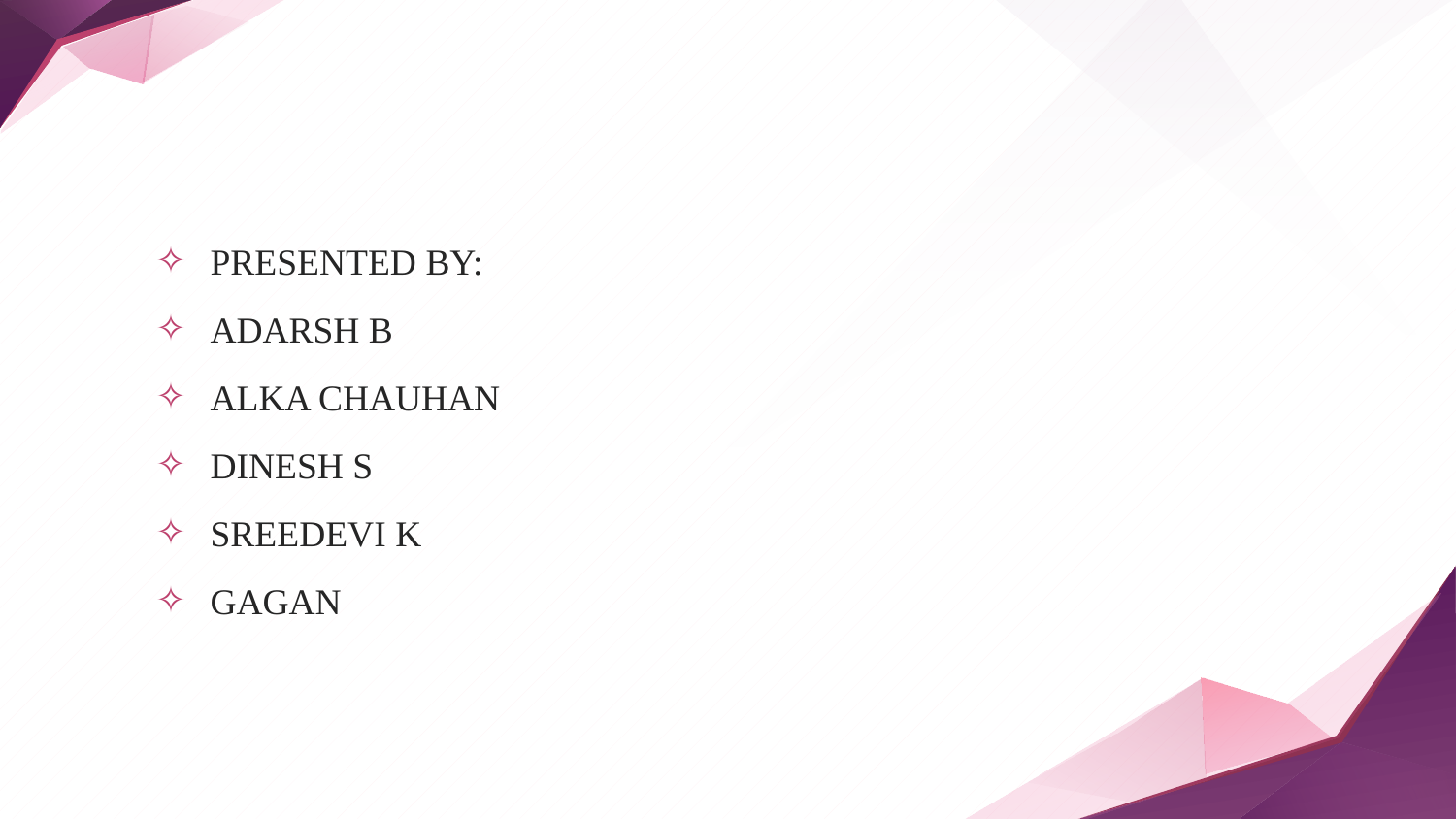

#
PRESENTED BY:
ADARSH B
ALKA CHAUHAN
DINESH S
SREEDEVI K
GAGAN